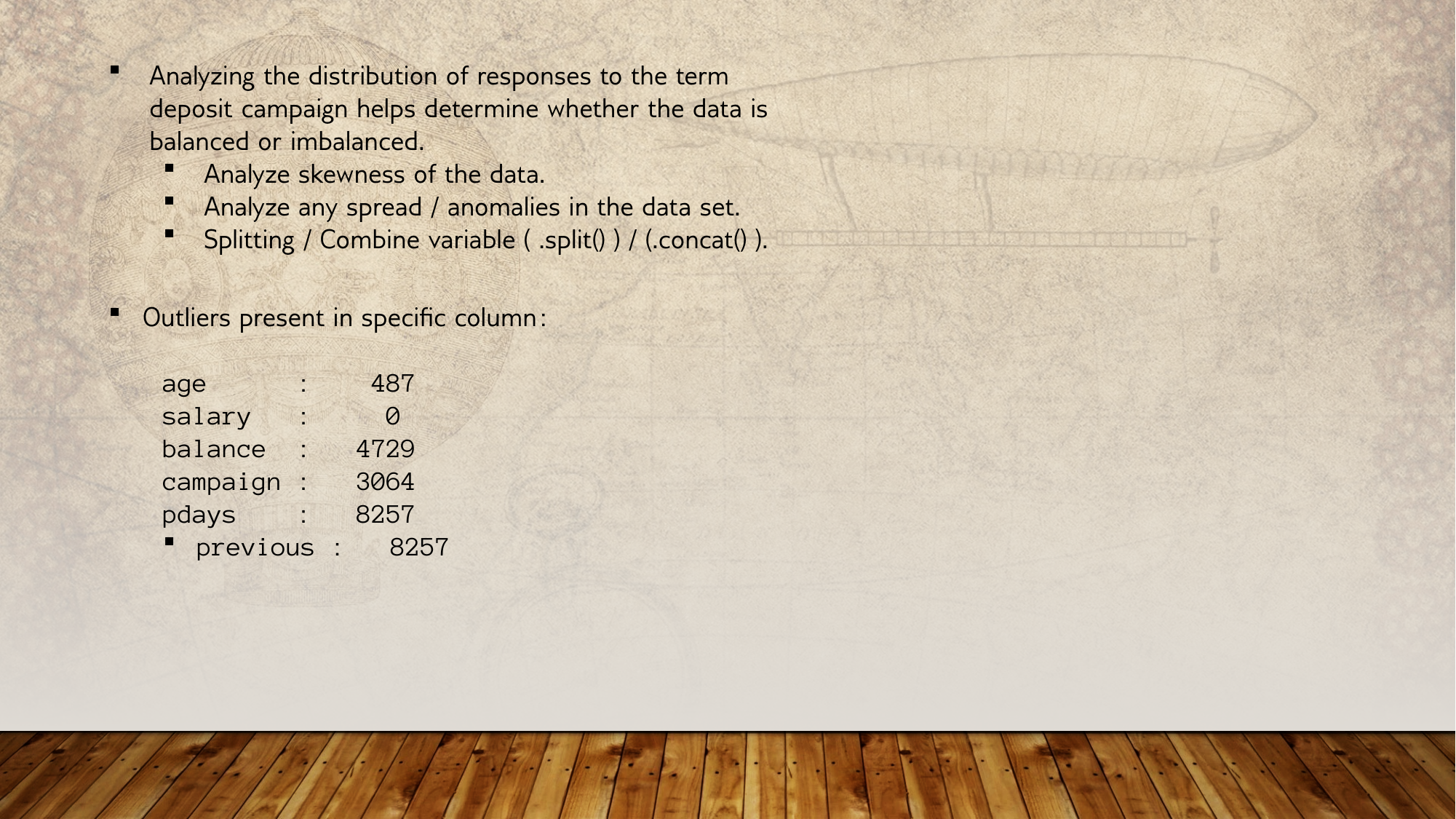

Analyzing the distribution of responses to the term deposit campaign helps determine whether the data is balanced or imbalanced.
Analyze skewness of the data.
Analyze any spread / anomalies in the data set.
Splitting / Combine variable ( .split() ) / (.concat() ).
Outliers present in specific column:

age      :    487
salary   :     0
balance  :   4729
campaign :   3064
pdays    :   8257
previous :   8257